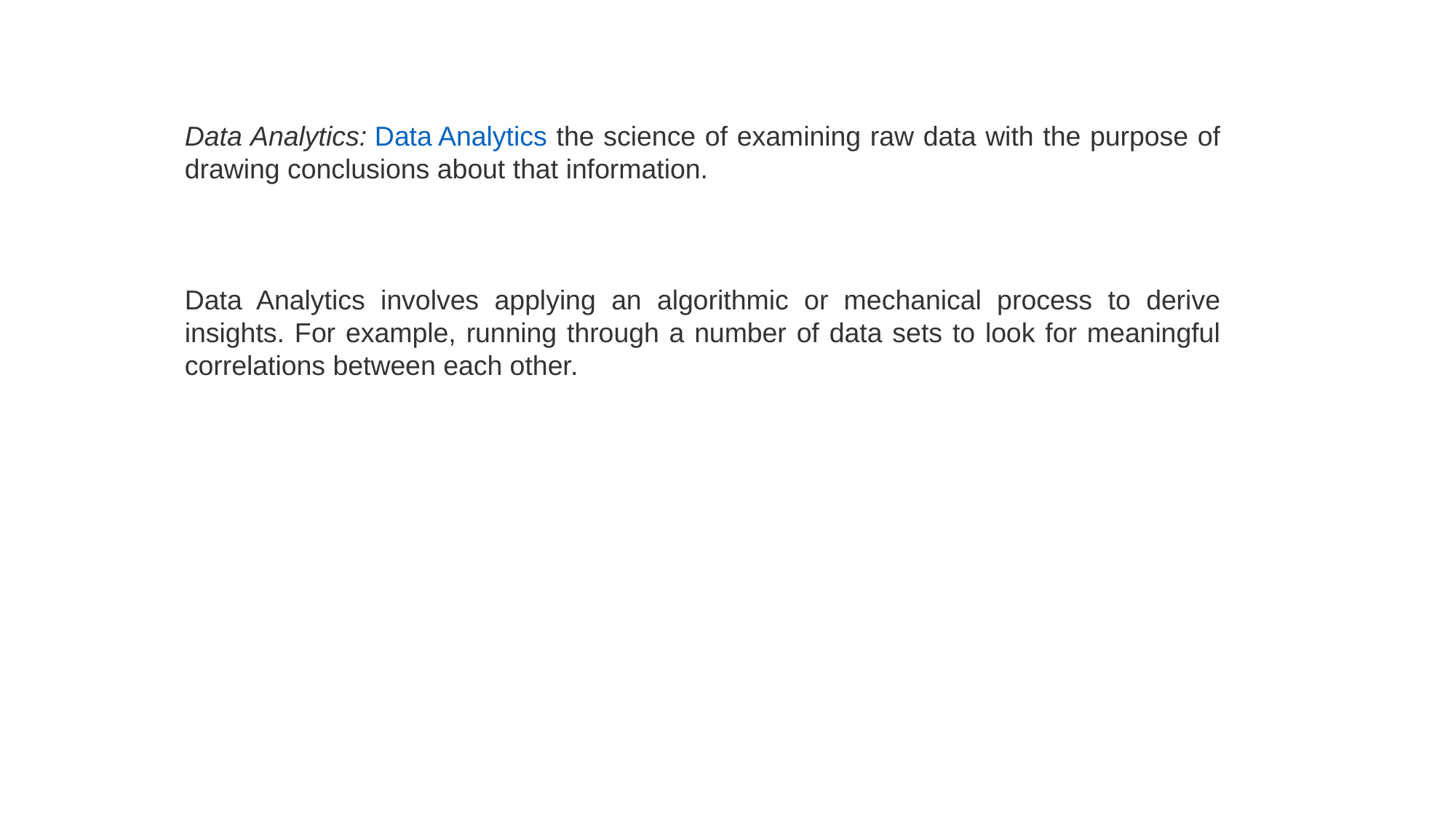

Data Analytics: Data Analytics the science of examining raw data with the purpose of drawing conclusions about that information.

Data Analytics involves applying an algorithmic or mechanical process to derive insights. For example, running through a number of data sets to look for meaningful correlations between each other.